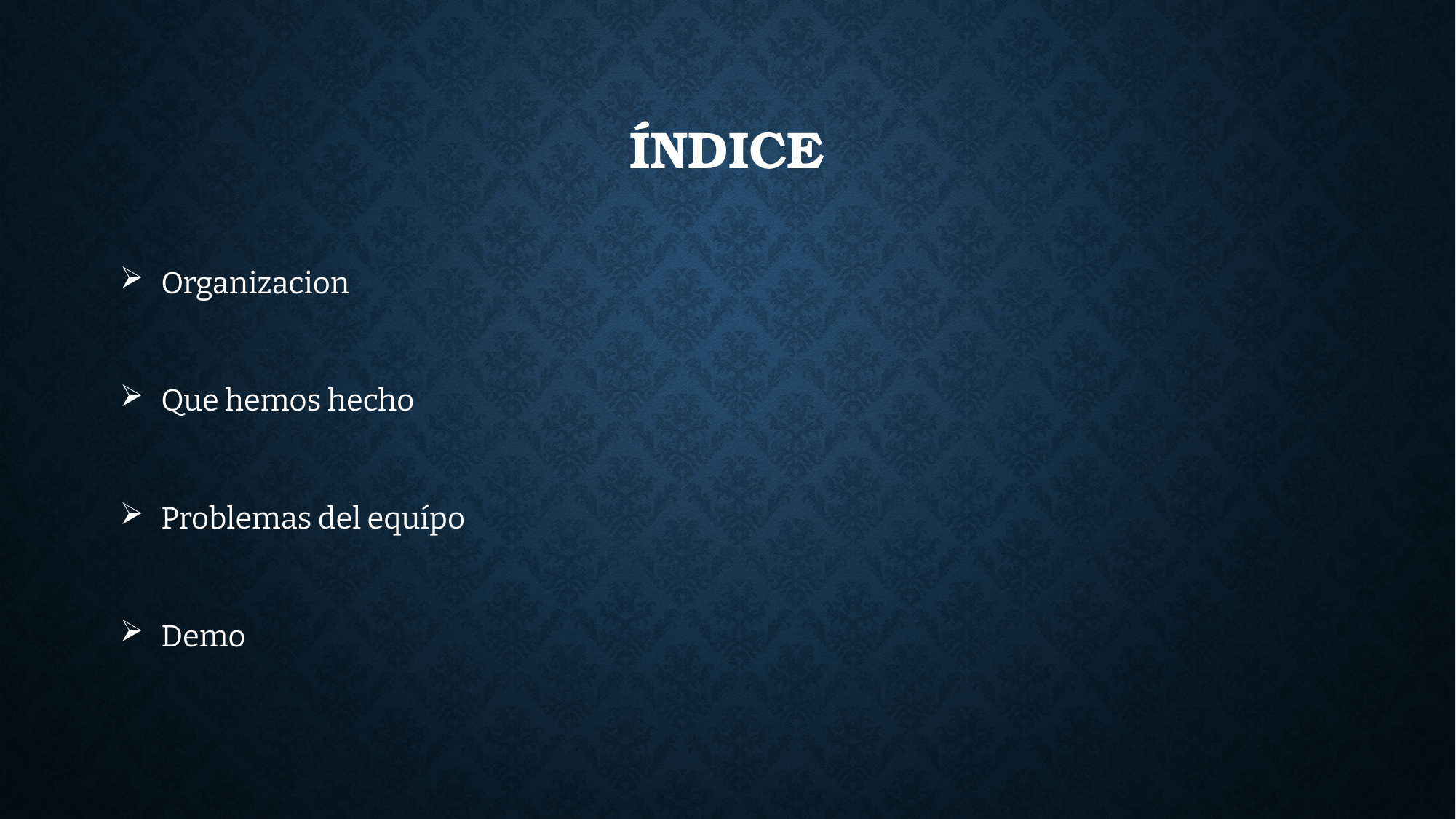

# ÍNDICE
Organizacion

Que hemos hecho

Problemas del equípo

Demo